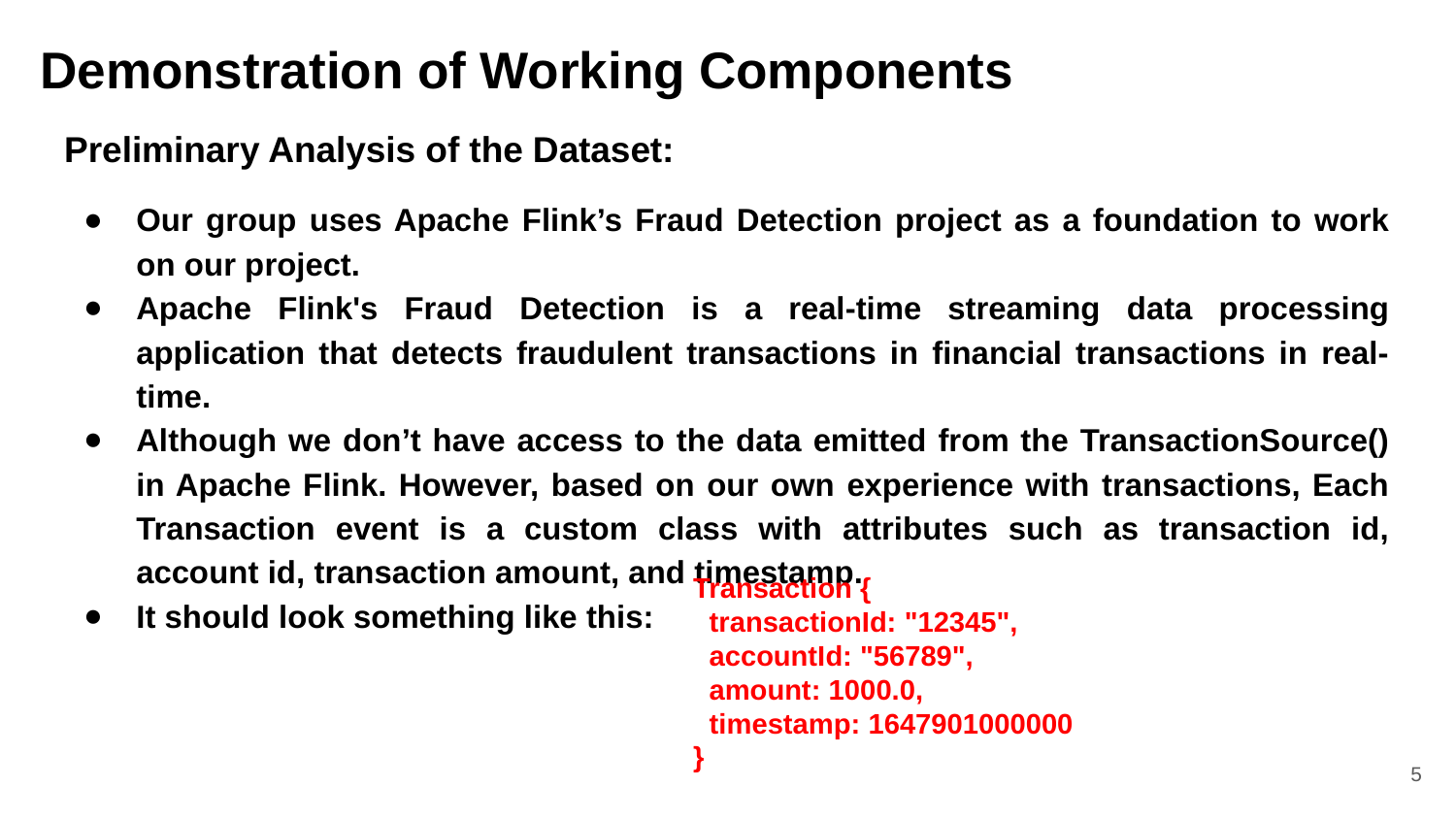

# Demonstration of Working Components
Preliminary Analysis of the Dataset:
Our group uses Apache Flink’s Fraud Detection project as a foundation to work on our project.
Apache Flink's Fraud Detection is a real-time streaming data processing application that detects fraudulent transactions in financial transactions in real-time.
Although we don’t have access to the data emitted from the TransactionSource() in Apache Flink. However, based on our own experience with transactions, Each Transaction event is a custom class with attributes such as transaction id, account id, transaction amount, and timestamp.
It should look something like this:
Transaction {
  transactionId: "12345",
  accountId: "56789",
  amount: 1000.0,
  timestamp: 1647901000000
}

5